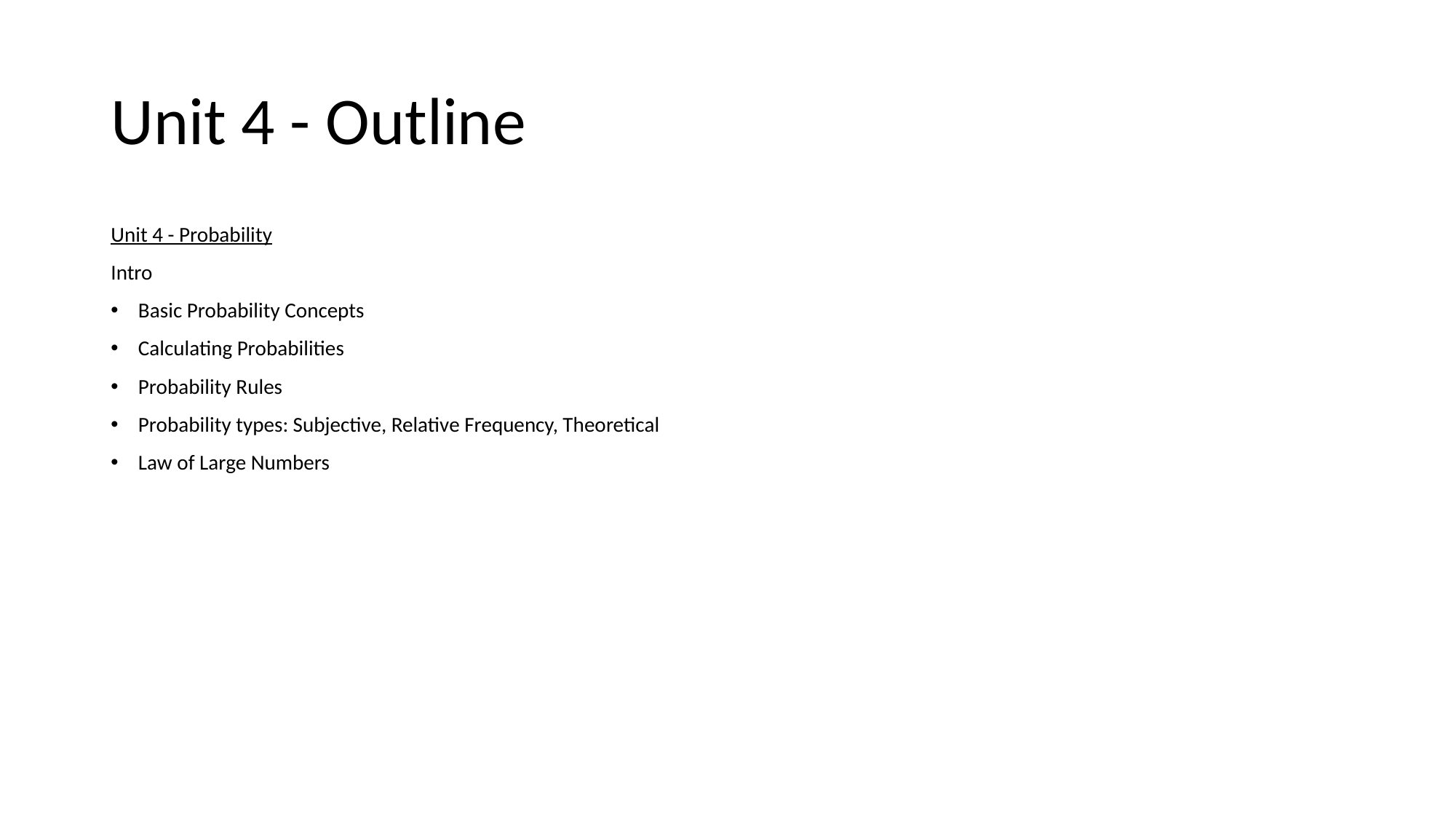

# Unit 4 - Outline
Unit 4 - Probability
Intro
Basic Probability Concepts
Calculating Probabilities
Probability Rules
Probability types: Subjective, Relative Frequency, Theoretical
Law of Large Numbers